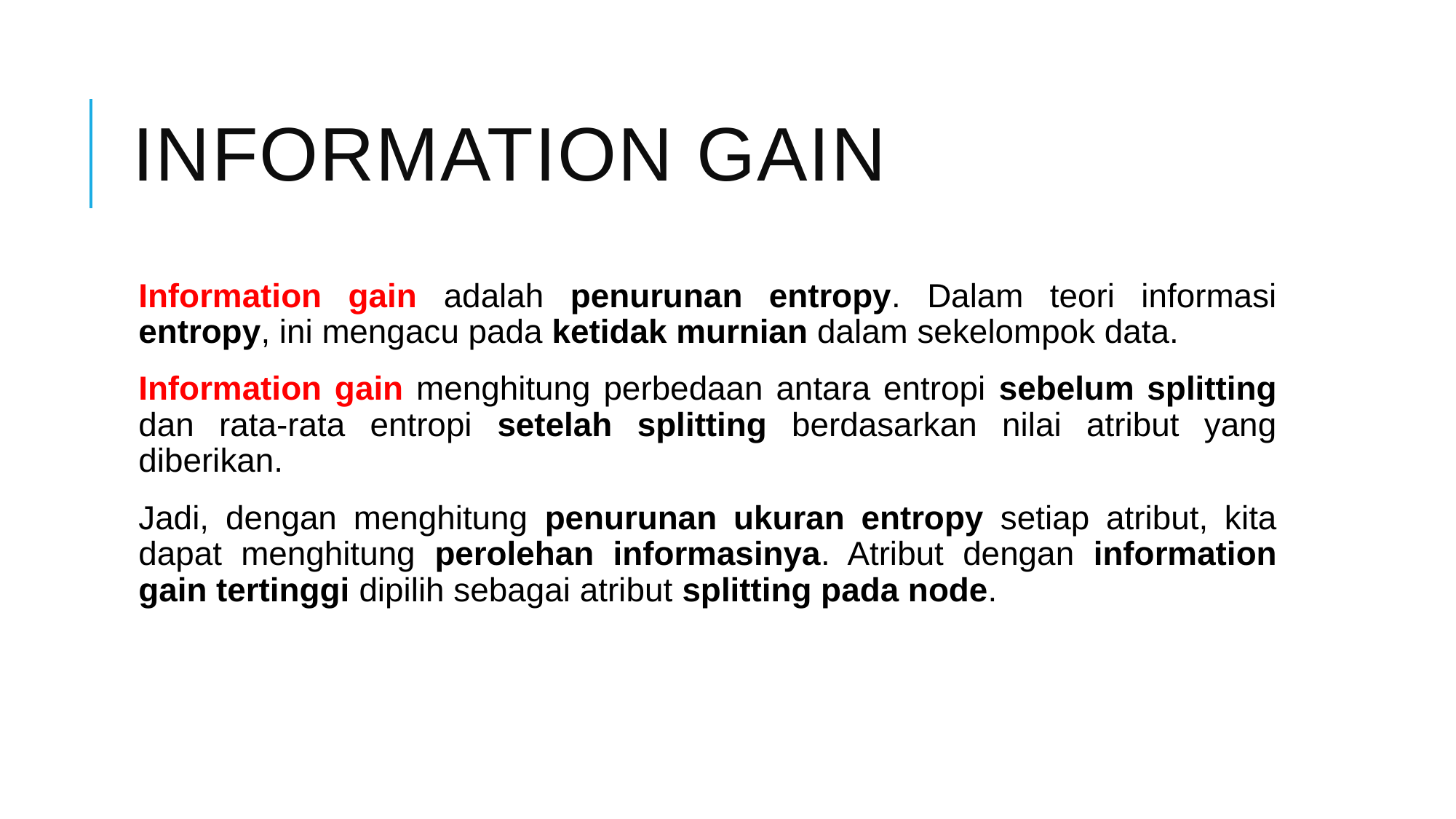

# Information Gain
Information gain adalah penurunan entropy. Dalam teori informasi entropy, ini mengacu pada ketidak murnian dalam sekelompok data.
Information gain menghitung perbedaan antara entropi sebelum splitting dan rata-rata entropi setelah splitting berdasarkan nilai atribut yang diberikan.
Jadi, dengan menghitung penurunan ukuran entropy setiap atribut, kita dapat menghitung perolehan informasinya. Atribut dengan information gain tertinggi dipilih sebagai atribut splitting pada node.